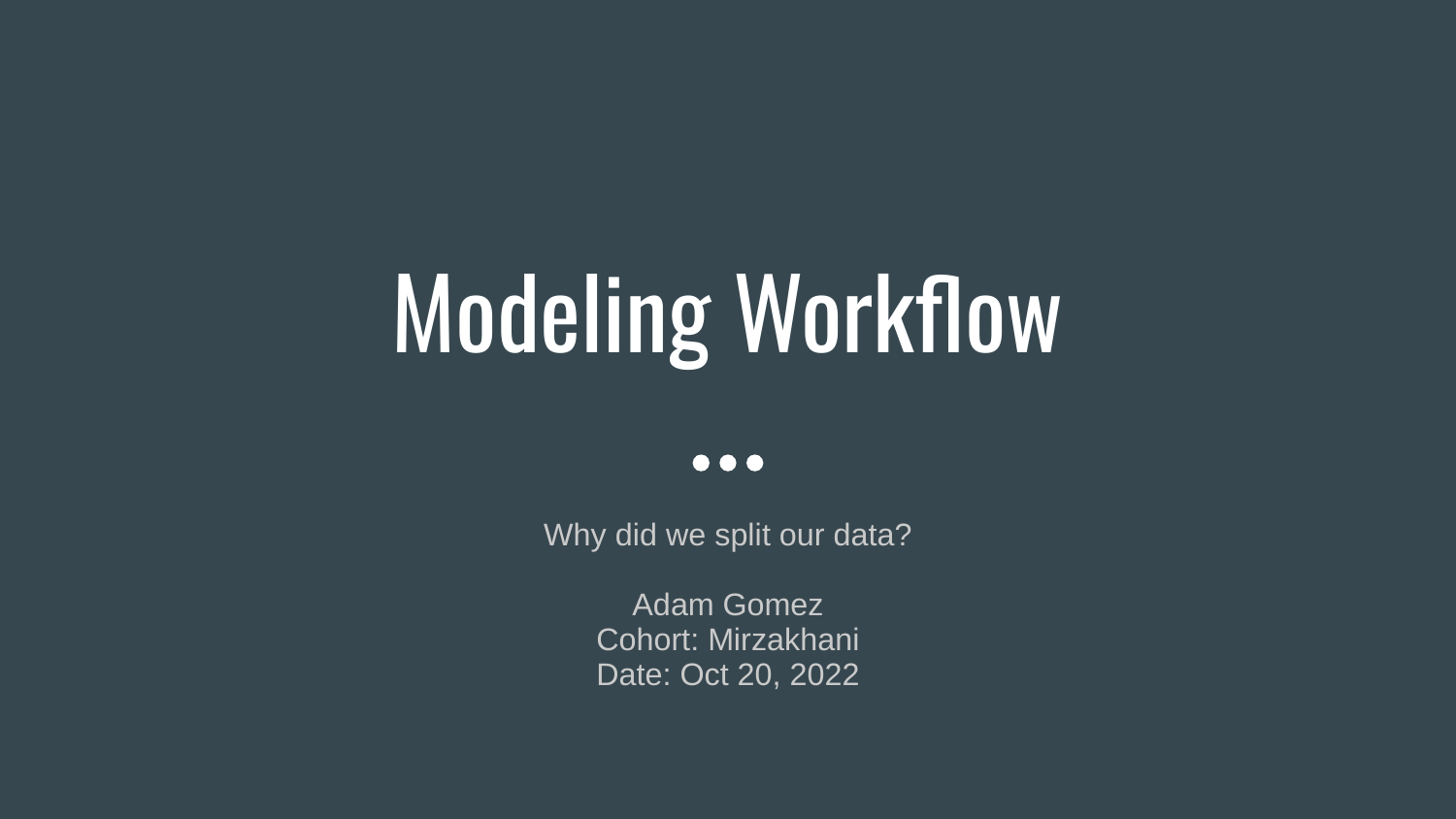

# Modeling Workflow
Why did we split our data?

Adam Gomez
Cohort: Mirzakhani
Date: Oct 20, 2022